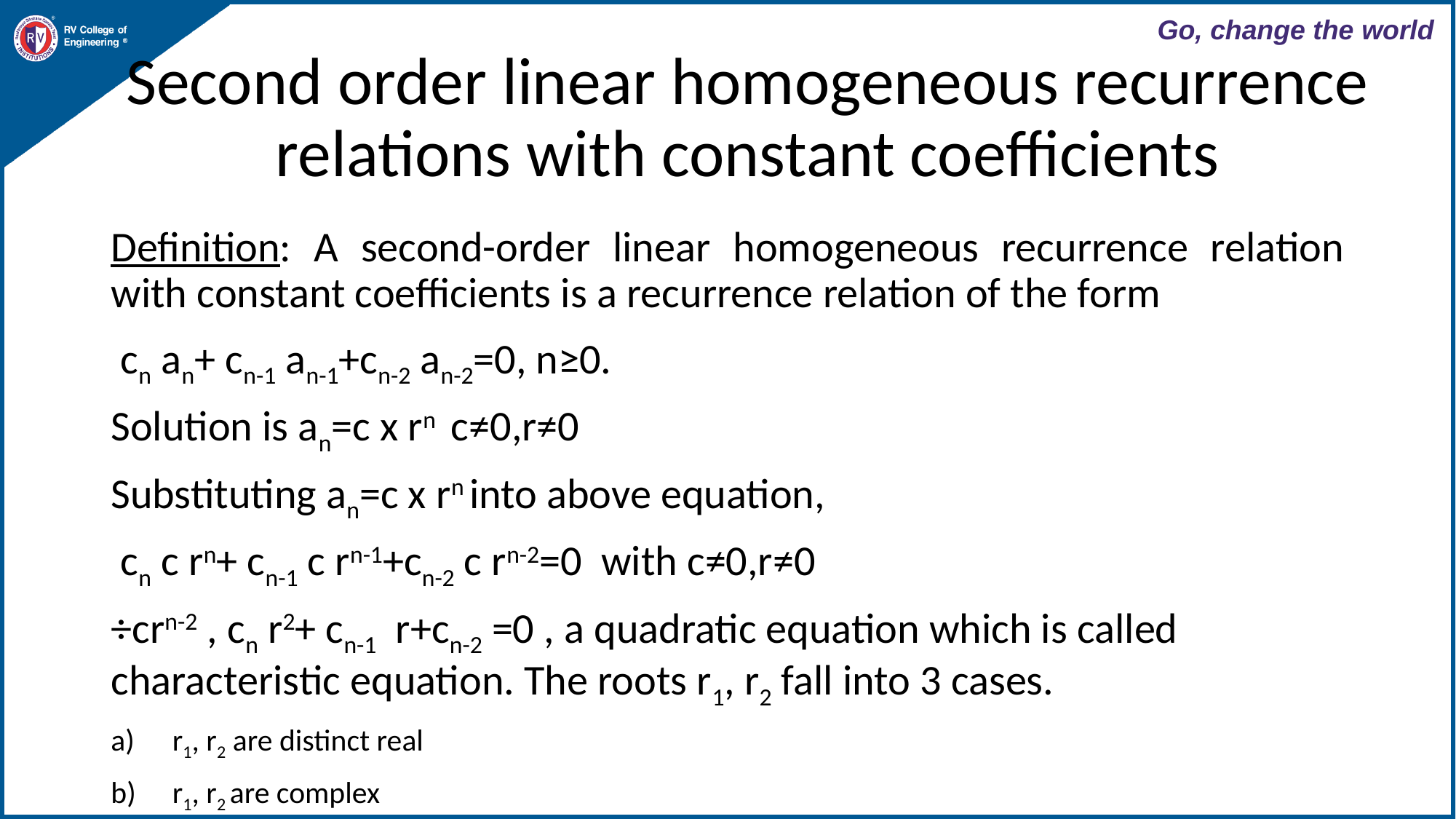

# Second order linear homogeneous recurrence relations with constant coefficients
Definition: A second-order linear homogeneous recurrence relation with constant coefficients is a recurrence relation of the form
 cn an+ cn-1 an-1+cn-2 an-2=0, n≥0.
Solution is an=c x rn  c≠0,r≠0
Substituting an=c x rn into above equation,
 cn c rn+ cn-1 c rn-1+cn-2 c rn-2=0  with c≠0,r≠0
÷crn-2 , cn r2+ cn-1  r+cn-2 =0 , a quadratic equation which is called characteristic equation. The roots r1, r2 fall into 3 cases.
r1, r2 are distinct real
r1, r2 are complex
r1, r2 are real and equal